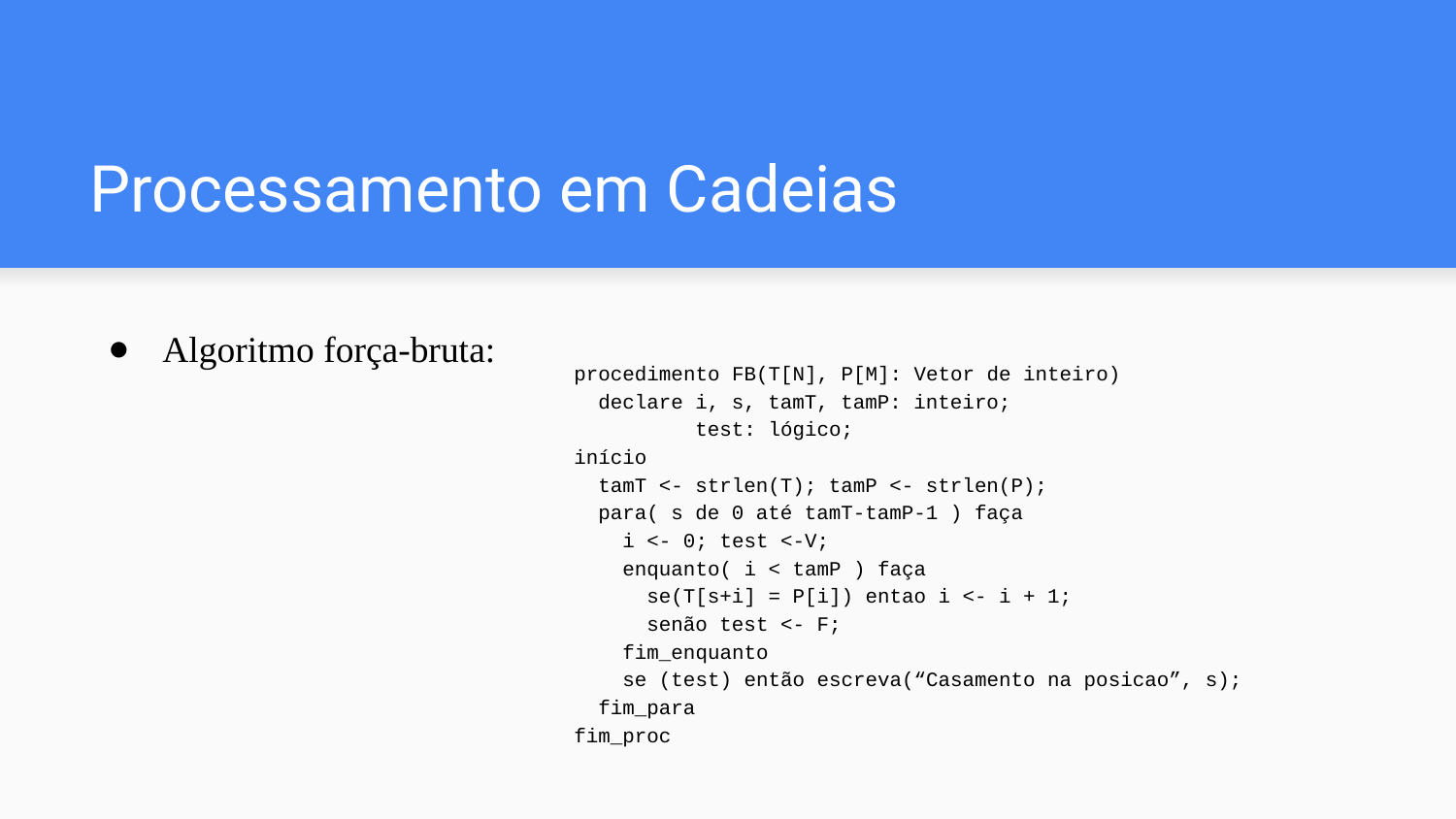

# Processamento em Cadeias
Algoritmo força-bruta:

procedimento FB(T[N], P[M]: Vetor de inteiro)
  declare i, s, tamT, tamP: inteiro;
          test: lógico;
início
  tamT <- strlen(T); tamP <- strlen(P);
  para( s de 0 até tamT-tamP-1 ) faça
    i <- 0; test <-V;
    enquanto( i < tamP ) faça
      se(T[s+i] = P[i]) entao i <- i + 1;
      senão test <- F;
    fim_enquanto
    se (test) então escreva(“Casamento na posicao”, s);
  fim_para
fim_proc